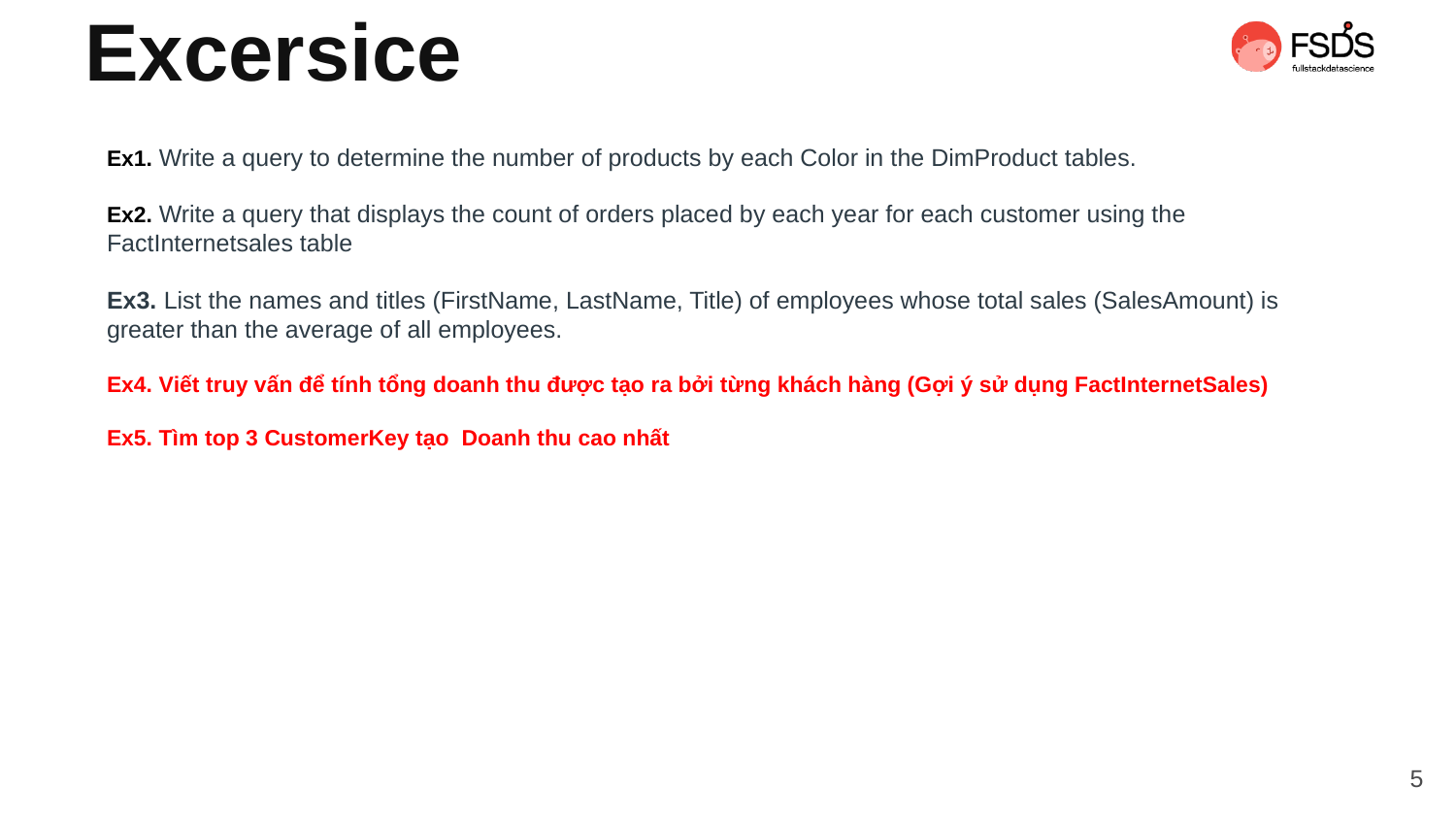

Excersice

Ex1. Write a query to determine the number of products by each Color in the DimProduct tables.

Ex2. Write a query that displays the count of orders placed by each year for each customer using the FactInternetsales table

Ex3. List the names and titles (FirstName, LastName, Title) of employees whose total sales (SalesAmount) is greater than the average of all employees.

Ex4. Viết truy vấn để tính tổng doanh thu được tạo ra bởi từng khách hàng (Gợi ý sử dụng FactInternetSales)

Ex5. Tìm top 3 CustomerKey tạo  Doanh thu cao nhất
5